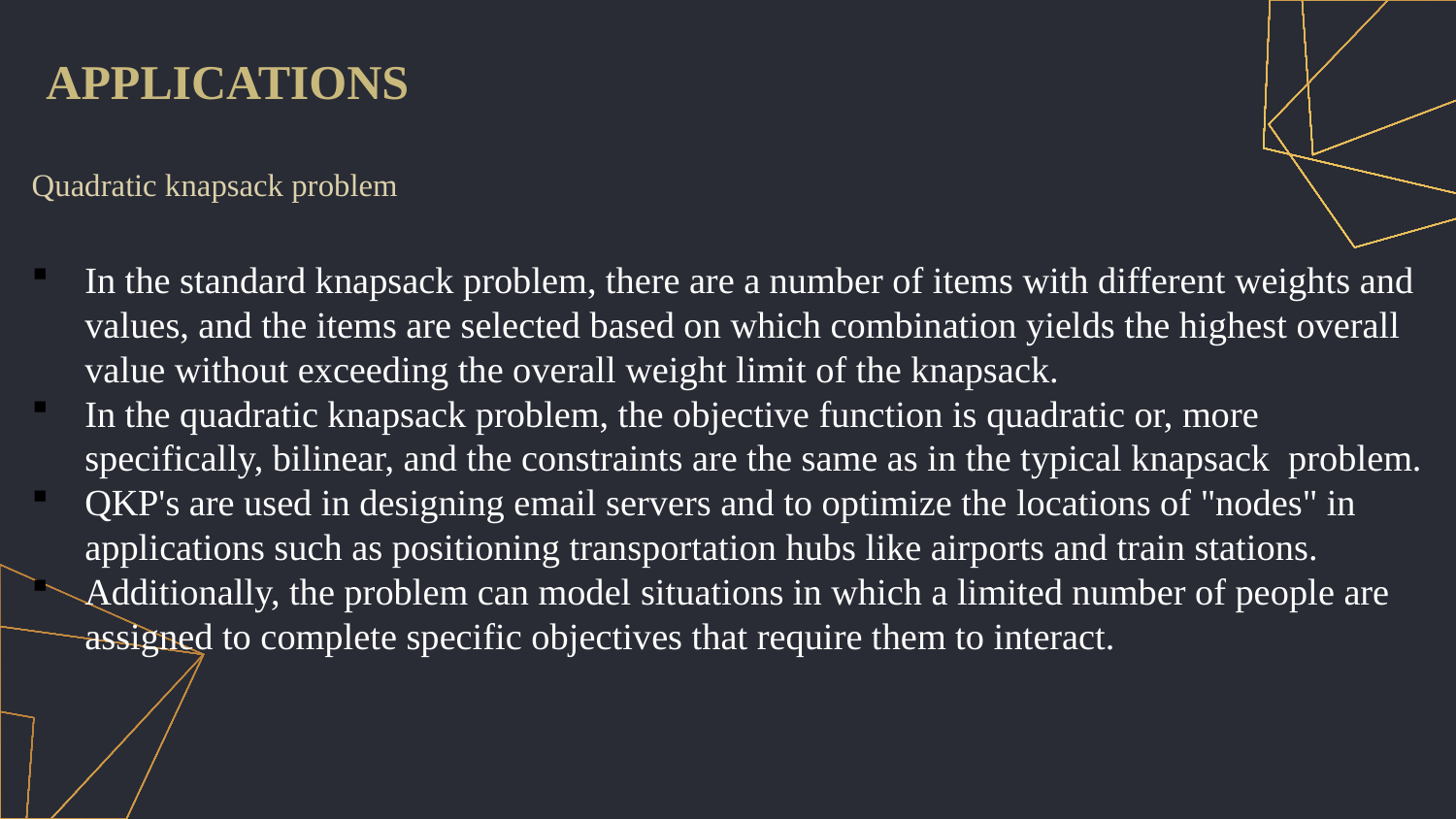

APPLICATIONS
Quadratic knapsack problem

In the standard knapsack problem, there are a number of items with different weights and values, and the items are selected based on which combination yields the highest overall value without exceeding the overall weight limit of the knapsack.
In the quadratic knapsack problem, the objective function is quadratic or, more  specifically, bilinear, and the constraints are the same as in the typical knapsack  problem.
QKP's are used in designing email servers and to optimize the locations of "nodes" in applications such as positioning transportation hubs like airports and train stations.
Additionally, the problem can model situations in which a limited number of people are assigned to complete specific objectives that require them to interact.